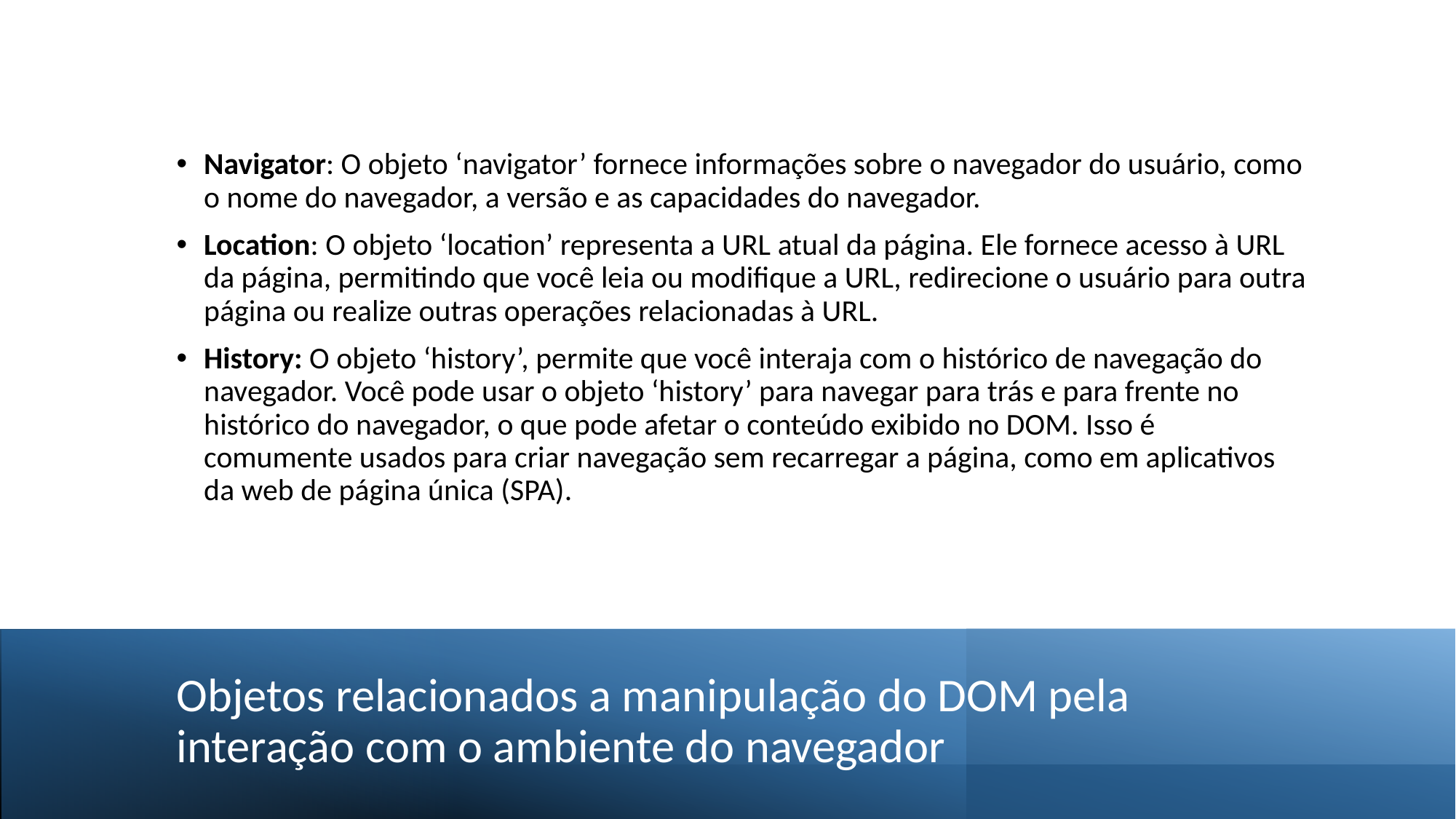

Navigator: O objeto ‘navigator’ fornece informações sobre o navegador do usuário, como o nome do navegador, a versão e as capacidades do navegador.
Location: O objeto ‘location’ representa a URL atual da página. Ele fornece acesso à URL da página, permitindo que você leia ou modifique a URL, redirecione o usuário para outra página ou realize outras operações relacionadas à URL.
History: O objeto ‘history’, permite que você interaja com o histórico de navegação do navegador. Você pode usar o objeto ‘history’ para navegar para trás e para frente no histórico do navegador, o que pode afetar o conteúdo exibido no DOM. Isso é comumente usados para criar navegação sem recarregar a página, como em aplicativos da web de página única (SPA).

# Objetos relacionados a manipulação do DOM pela interação com o ambiente do navegador